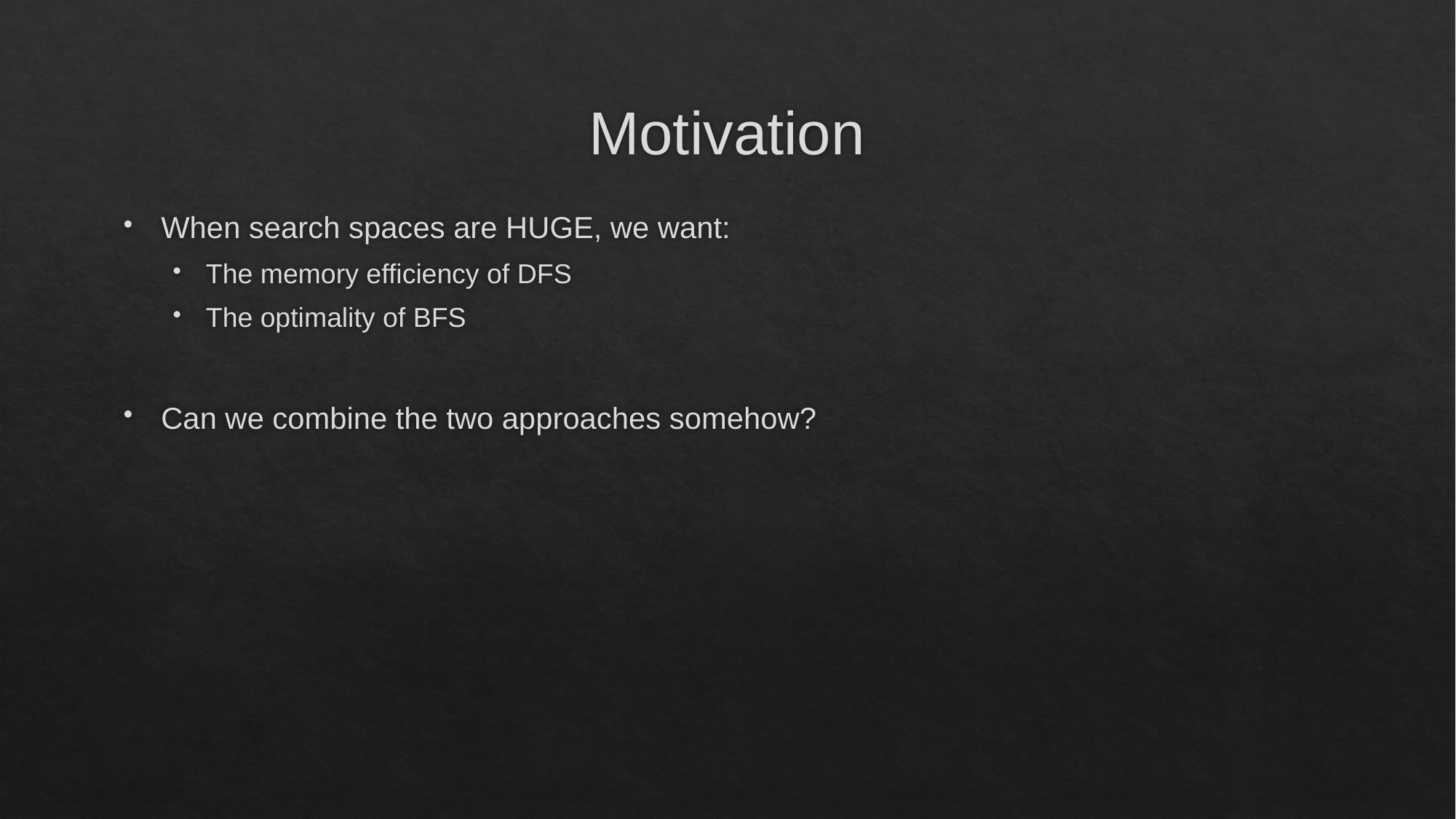

# Motivation
When search spaces are HUGE, we want:
The memory efficiency of DFS
The optimality of BFS

Can we combine the two approaches somehow?